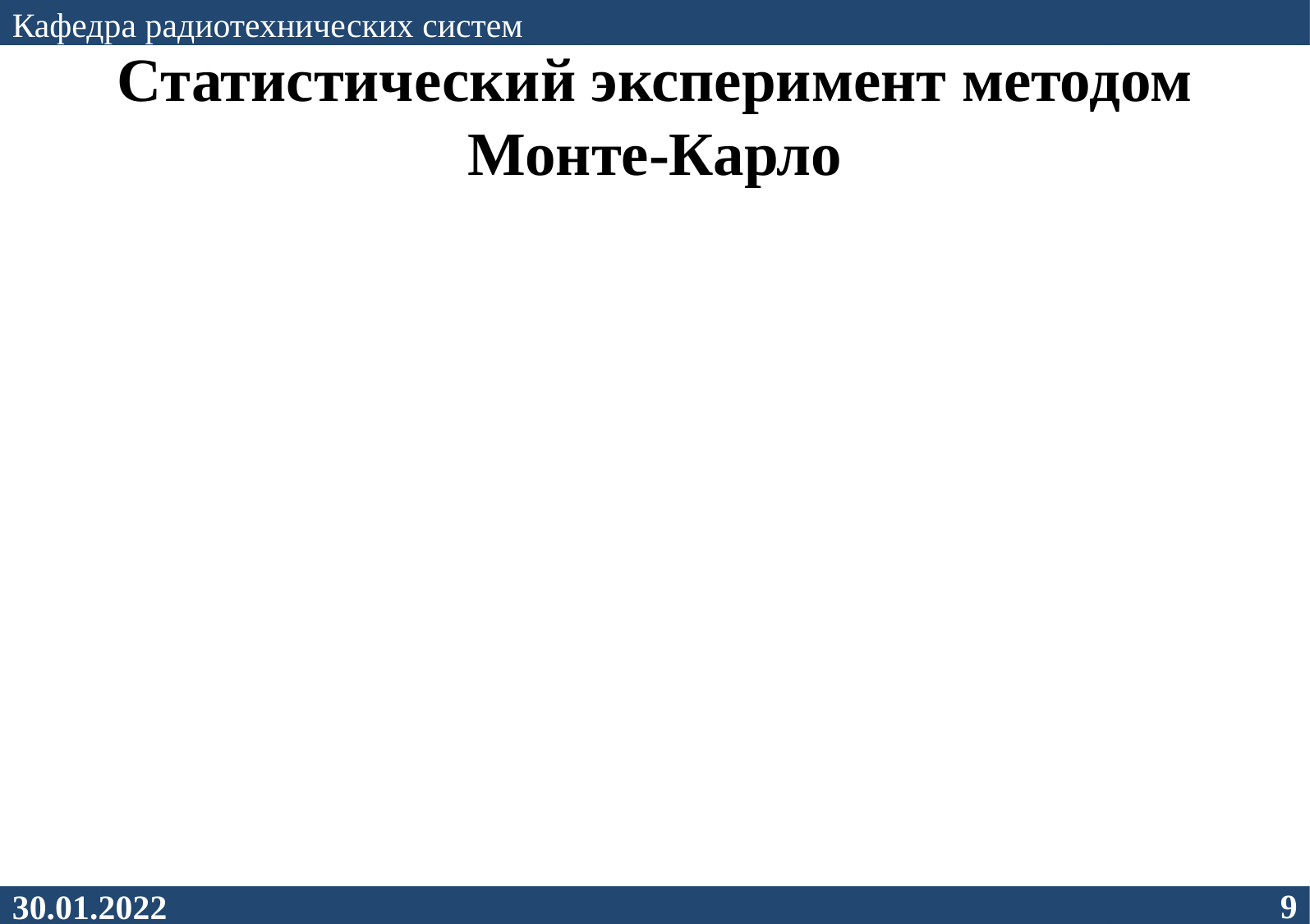

Кафедра радиотехнических систем
# Статистический эксперимент методом Монте-Карло
30.01.2022
9